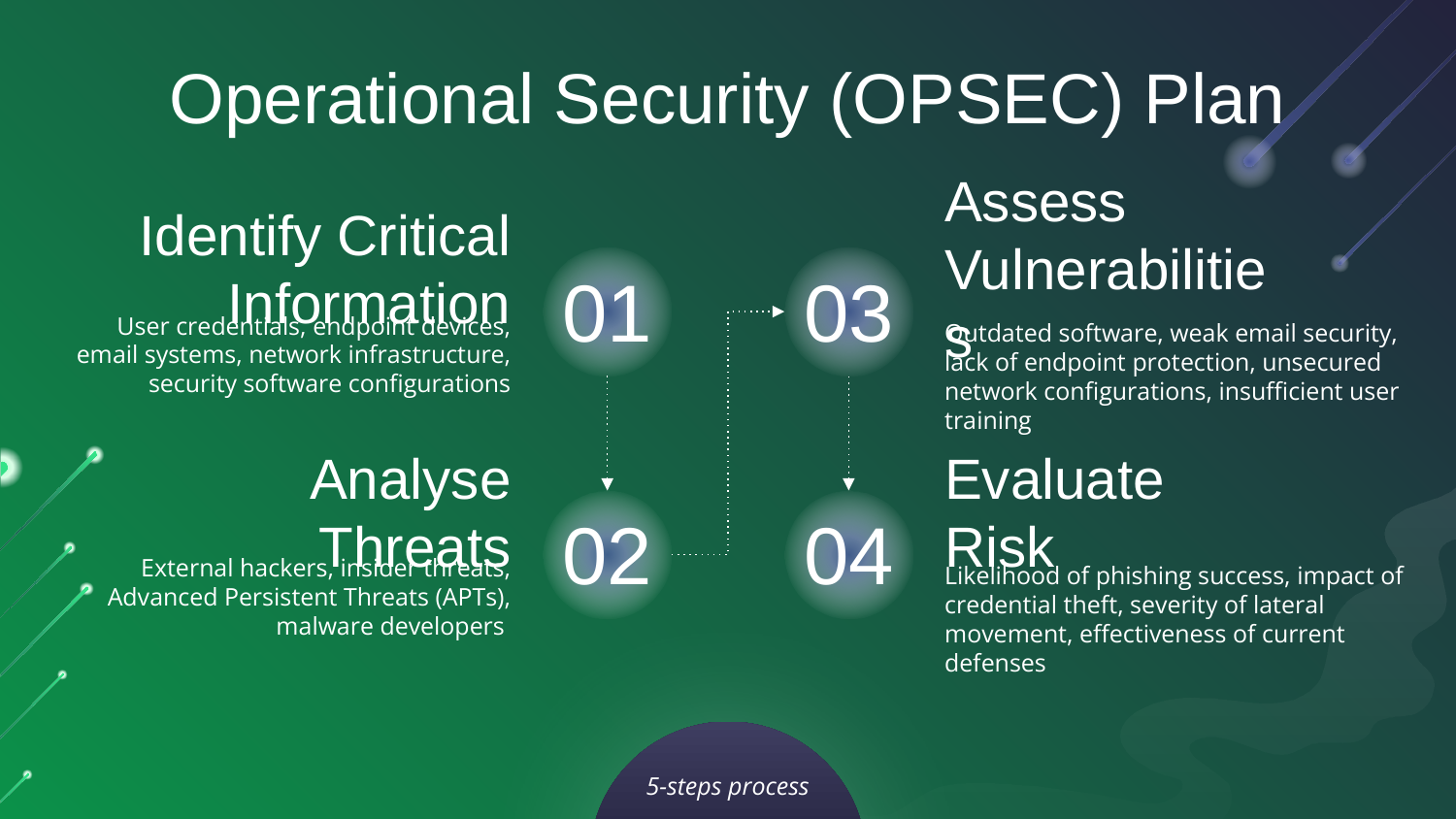

Operational Security (OPSEC) Plan
Identify Critical Information
Assess Vulnerabilities

# 01
03
User credentials, endpoint devices, email systems, network infrastructure, security software configurations
Outdated software, weak email security, lack of endpoint protection, unsecured network configurations, insufficient user training
Analyse Threats
Evaluate Risk

02
04
External hackers, insider threats, Advanced Persistent Threats (APTs), malware developers
Likelihood of phishing success, impact of credential theft, severity of lateral movement, effectiveness of current defenses
5-steps process